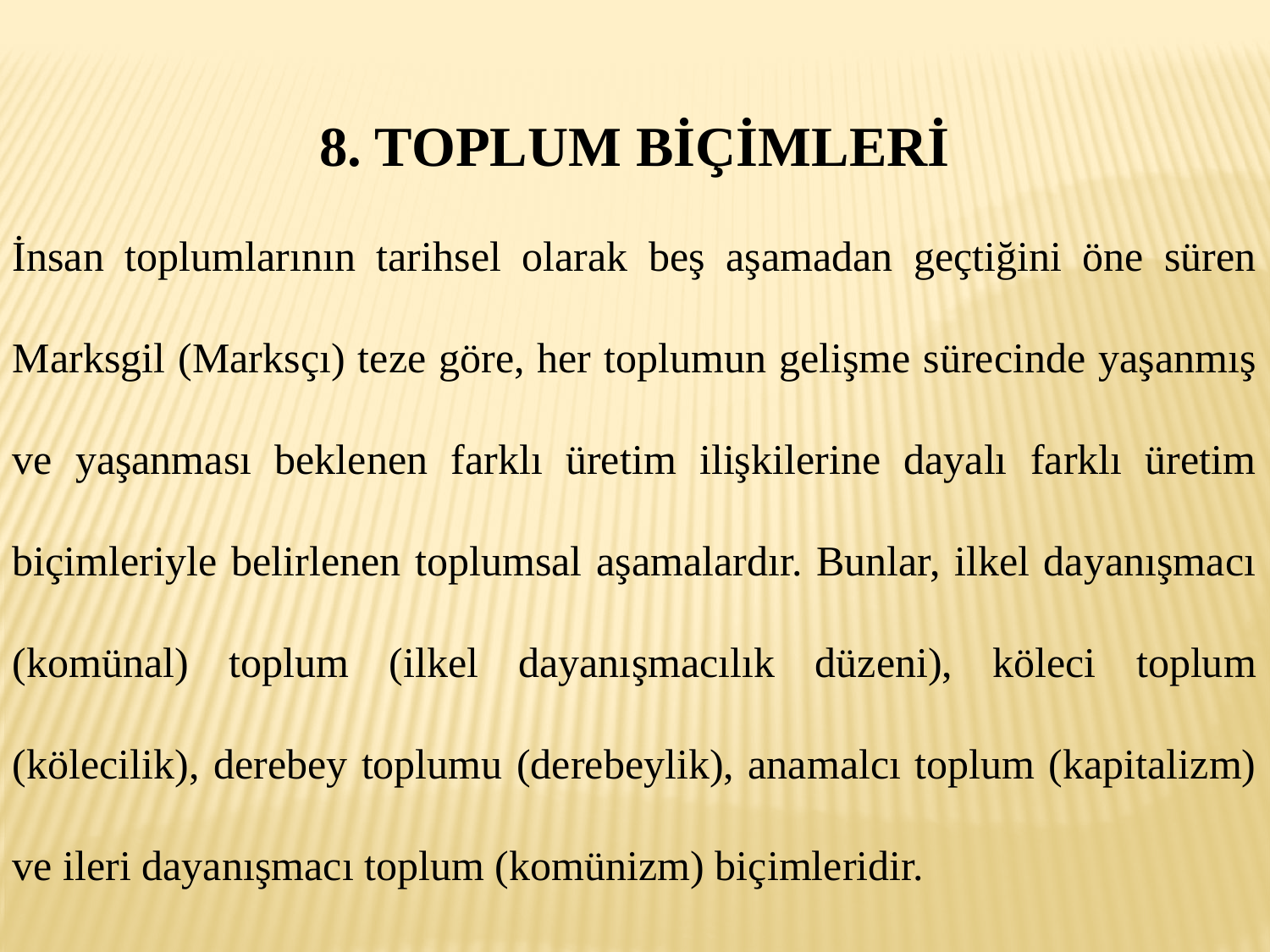

8. TOPLUM BİÇİMLERİ
İnsan toplumlarının tarihsel olarak beş aşamadan geçtiğini öne süren Marksgil (Marksçı) teze göre, her toplumun gelişme sürecinde yaşanmış ve yaşanması beklenen farklı üretim ilişkilerine dayalı farklı üretim biçimleriyle belirlenen toplumsal aşamalardır. Bunlar, ilkel dayanışmacı (komünal) toplum (ilkel dayanışmacılık düzeni), köleci toplum (kölecilik), derebey toplumu (derebeylik), anamalcı toplum (kapitalizm) ve ileri dayanışmacı toplum (komünizm) biçimleridir.